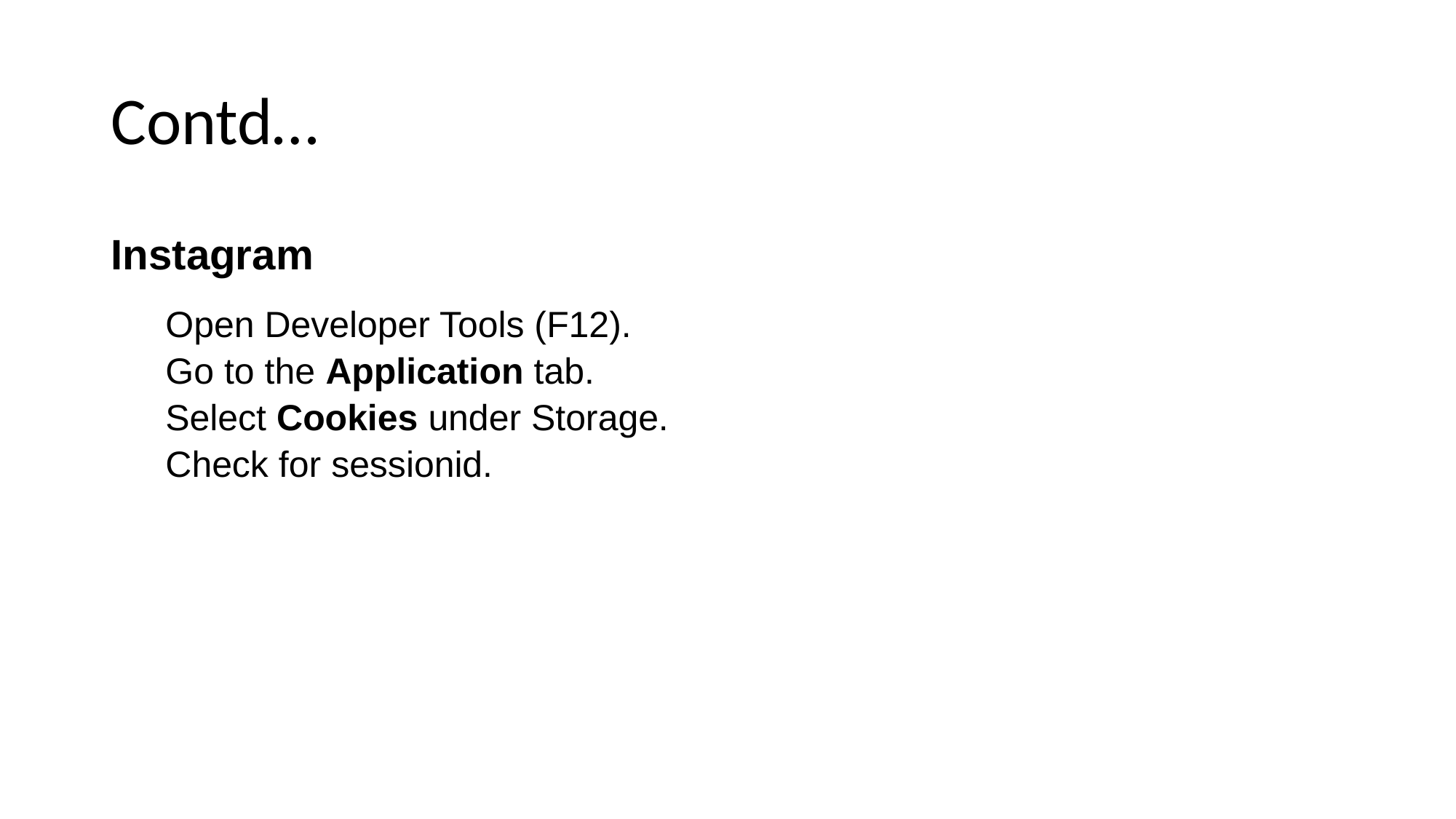

# Contd…
Instagram
Open Developer Tools (F12).
Go to the Application tab.
Select Cookies under Storage.
Check for sessionid.